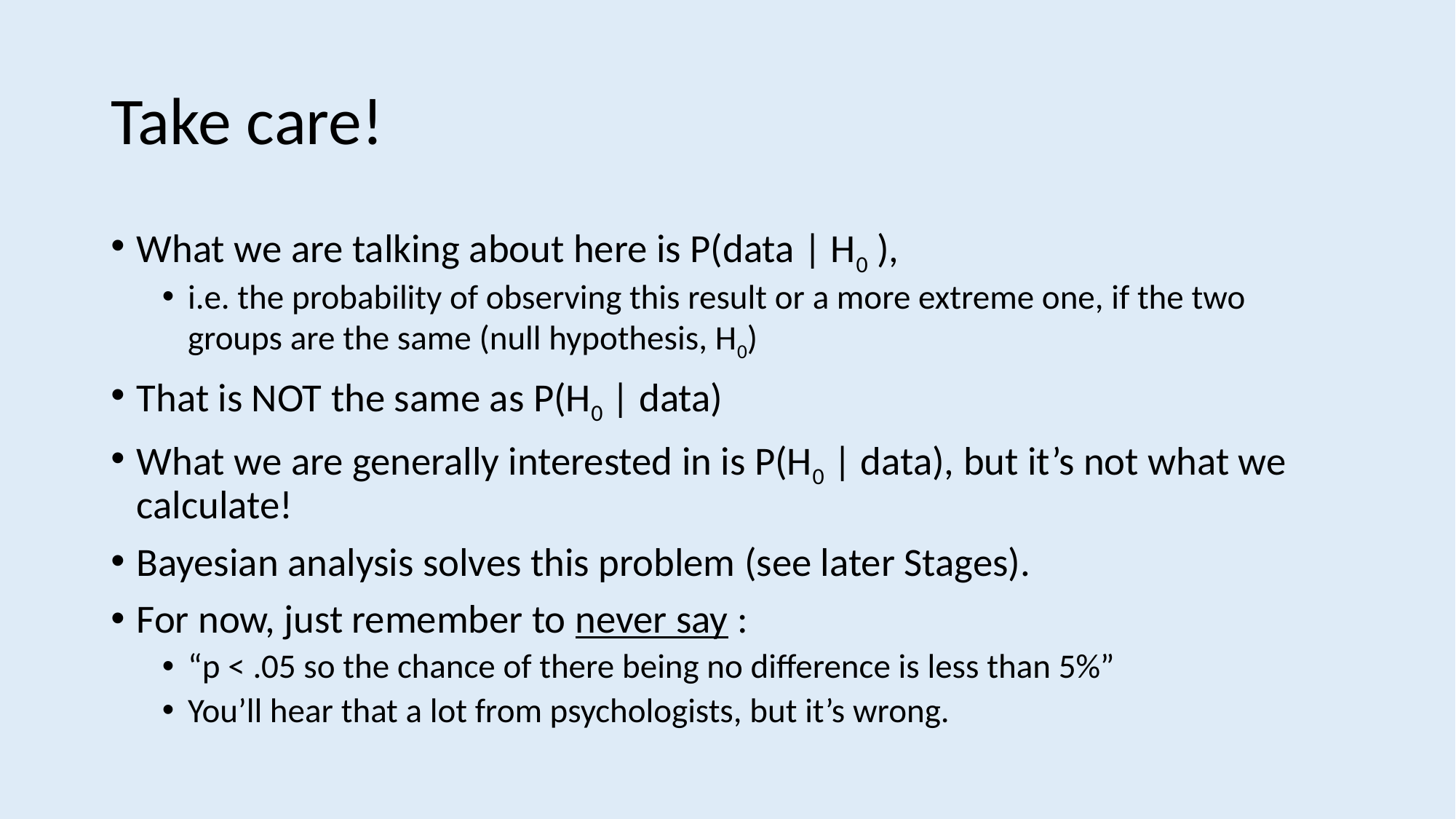

# Take care!
What we are talking about here is P(data | H0 ),
i.e. the probability of observing this result or a more extreme one, if the two groups are the same (null hypothesis, H0)
That is NOT the same as P(H0 | data)
What we are generally interested in is P(H0 | data), but it’s not what we calculate!
Bayesian analysis solves this problem (see later Stages).
For now, just remember to never say :
“p < .05 so the chance of there being no difference is less than 5%”
You’ll hear that a lot from psychologists, but it’s wrong.